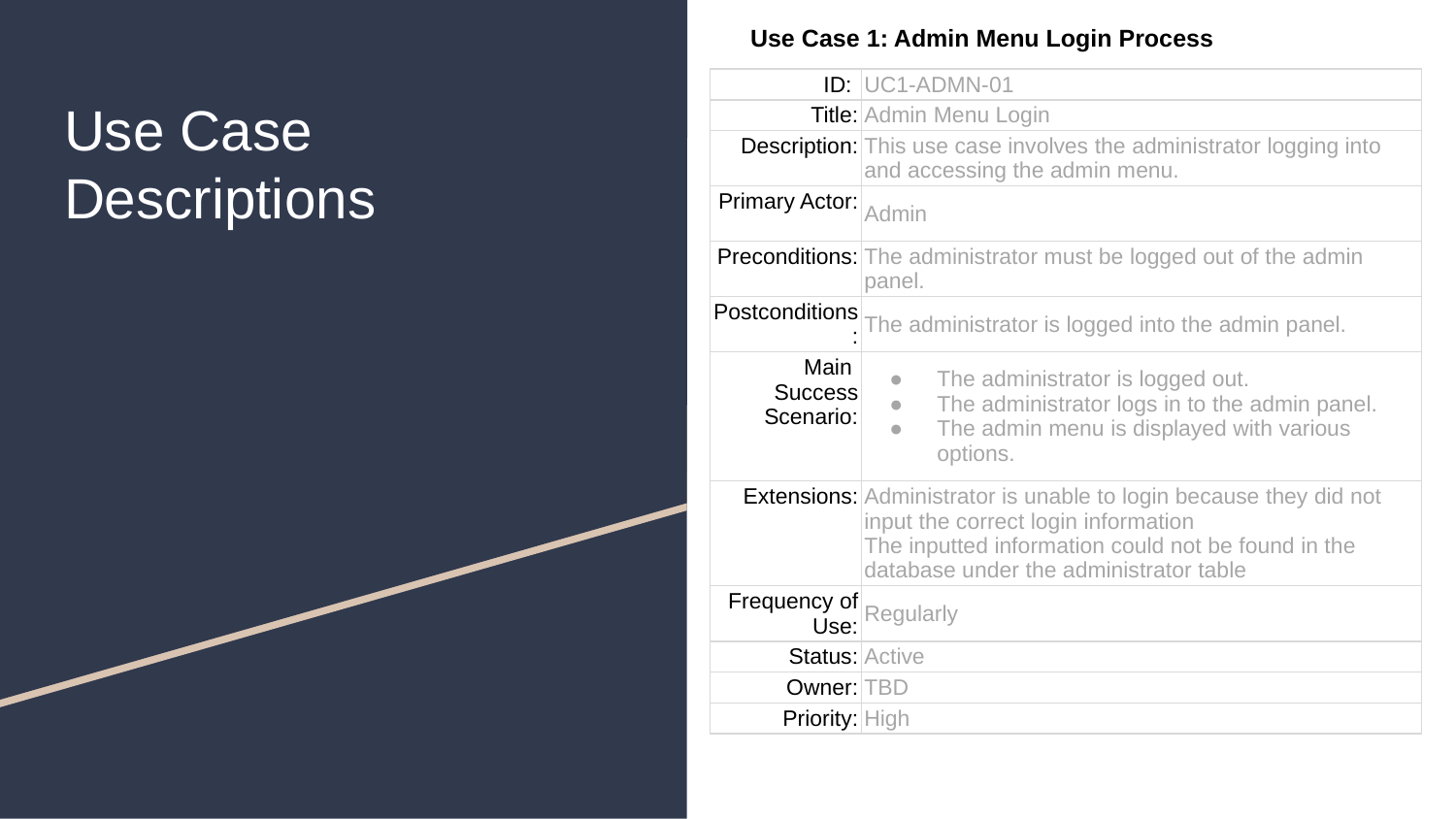

Use Case 1: Admin Menu Login Process

| ID: | UC1-ADMN-01 |
| --- | --- |
| Title: | Admin Menu Login |
| Description: | This use case involves the administrator logging into and accessing the admin menu. |
| Primary Actor: | Admin |
| Preconditions: | The administrator must be logged out of the admin panel. |
| Postconditions: | The administrator is logged into the admin panel. |
| Main Success Scenario: | The administrator is logged out. The administrator logs in to the admin panel. The admin menu is displayed with various options. |
| Extensions: | Administrator is unable to login because they did not input the correct login information The inputted information could not be found in the database under the administrator table |
| Frequency of Use: | Regularly |
| Status: | Active |
| Owner: | TBD |
| Priority: | High |
# Use Case Descriptions